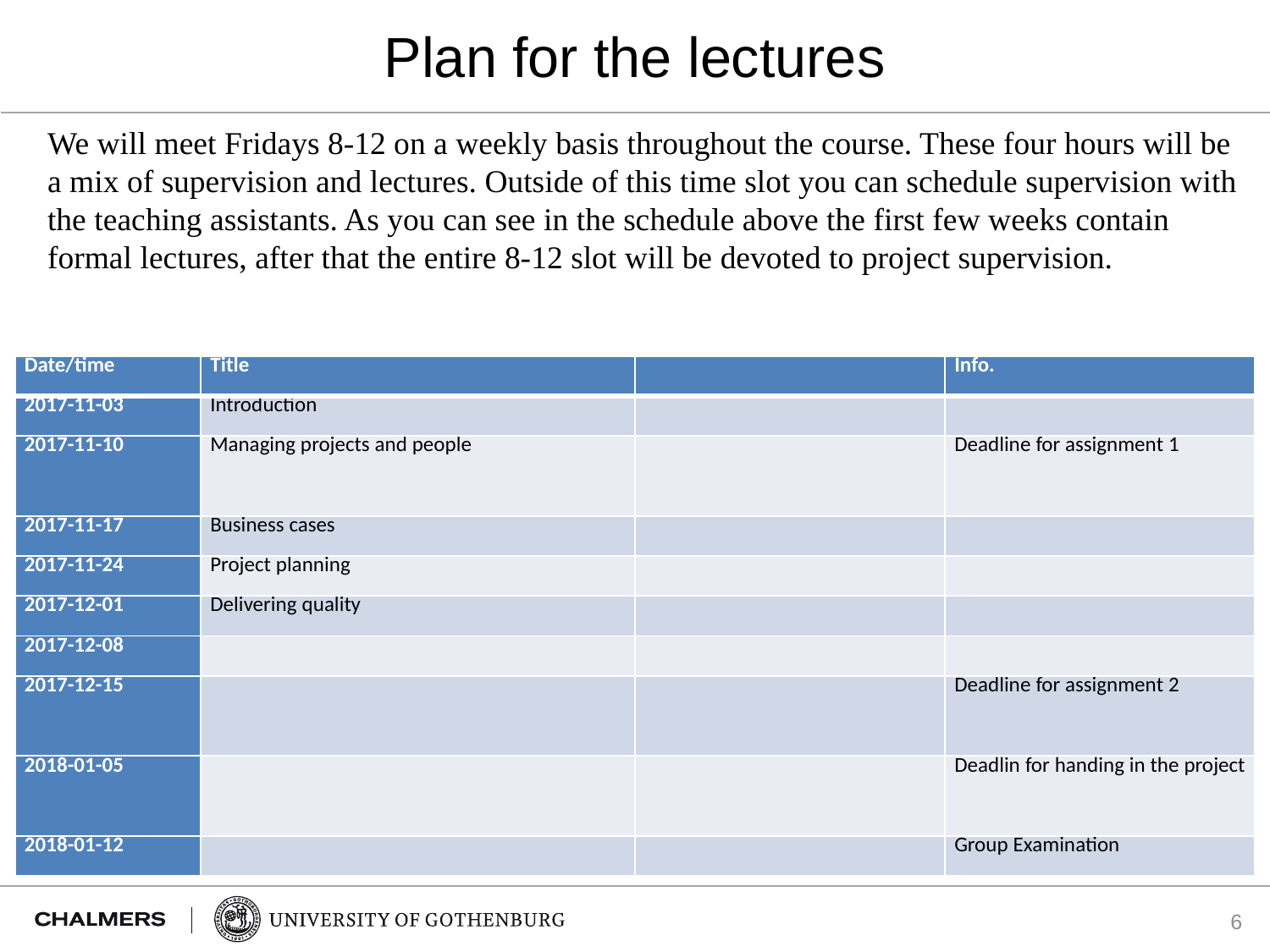

# Plan for the lectures
We will meet Fridays 8-12 on a weekly basis throughout the course. These four hours will be a mix of supervision and lectures. Outside of this time slot you can schedule supervision with the teaching assistants. As you can see in the schedule above the first few weeks contain formal lectures, after that the entire 8-12 slot will be devoted to project supervision.
| Date/time | Title |  | Info. |
| --- | --- | --- | --- |
| 2017-11-03 | Introduction |  |  |
| 2017-11-10 | Managing projects and people |  | Deadline for assignment 1 |
| 2017-11-17 | Business cases |  |  |
| 2017-11-24 | Project planning |  |  |
| 2017-12-01 | Delivering quality |  |  |
| 2017-12-08 |  |  |  |
| 2017-12-15 |  |  | Deadline for assignment 2 |
| 2018-01-05 |  |  | Deadlin for handing in the project |
| 2018-01-12 |  |  | Group Examination |
6